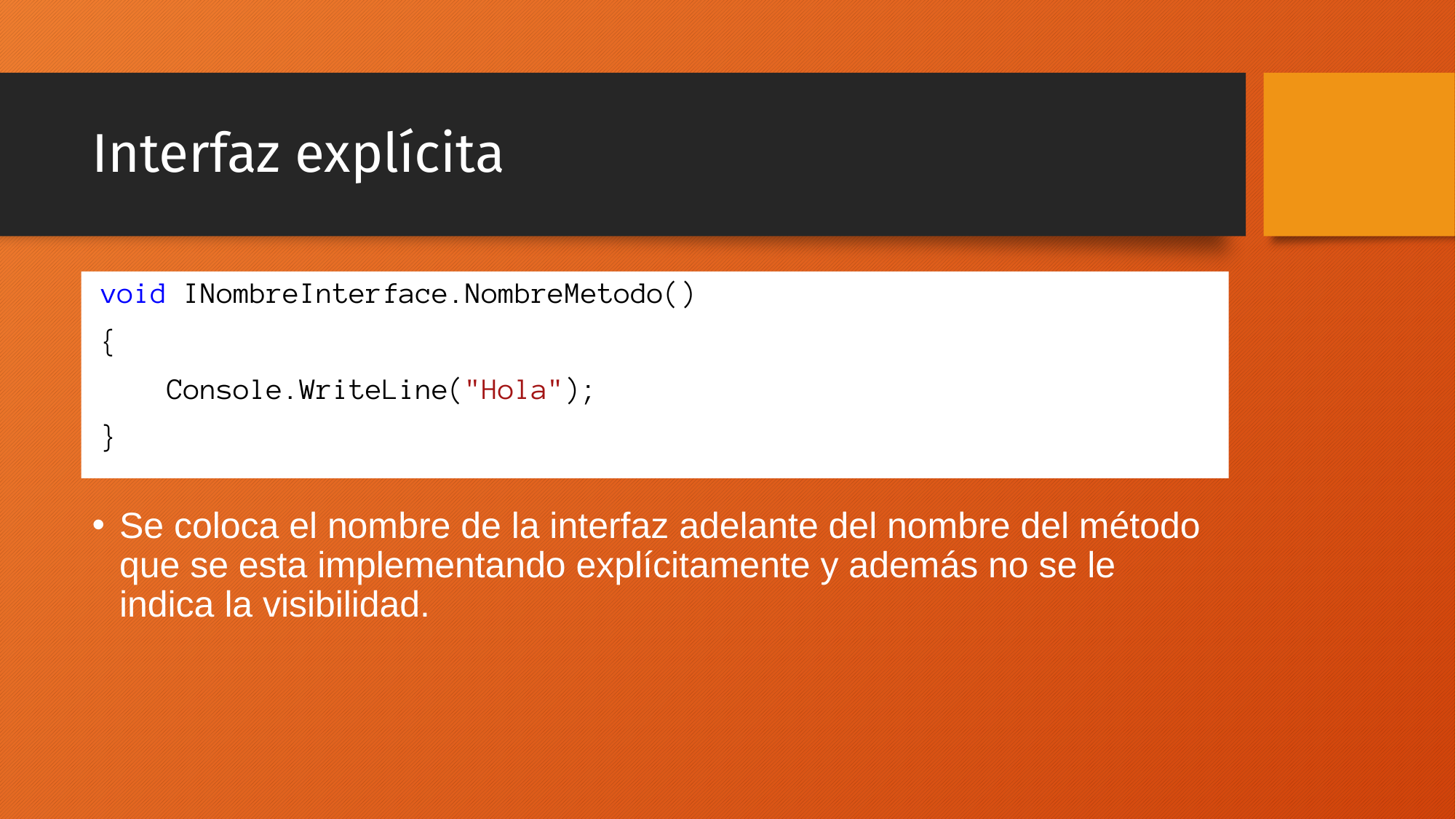

# Interfaz explícita
void INombreInterface.NombreMetodo()
{
    Console.WriteLine("Hola");
}
Se coloca el nombre de la interfaz adelante del nombre del método que se esta implementando explícitamente y además no se le indica la visibilidad.